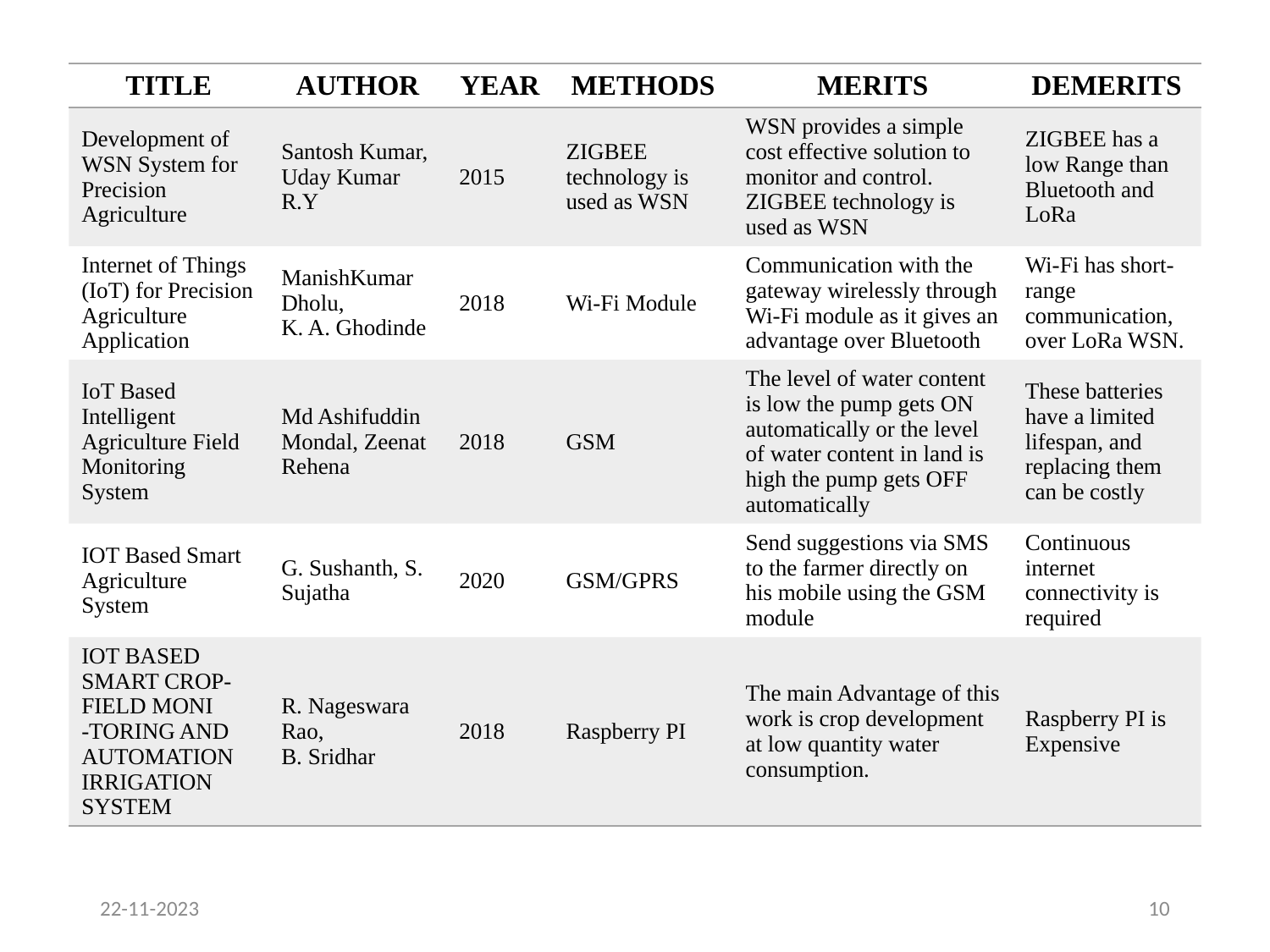

| TITLE | AUTHOR | YEAR | METHODS | MERITS | DEMERITS |
| --- | --- | --- | --- | --- | --- |
| Development of WSN System for Precision Agriculture | Santosh Kumar, Uday Kumar R.Y | 2015 | ZIGBEE technology is used as WSN | WSN provides a simple cost effective solution to monitor and control. ZIGBEE technology is used as WSN | ZIGBEE has a low Range than Bluetooth and LoRa |
| Internet of Things (IoT) for Precision Agriculture Application | ManishKumar Dholu, K. A. Ghodinde | 2018 | Wi-Fi Module | Communication with the gateway wirelessly through Wi-Fi module as it gives an advantage over Bluetooth | Wi-Fi has short-range communication, over LoRa WSN. |
| IoT Based Intelligent Agriculture Field Monitoring System | Md Ashifuddin Mondal, Zeenat Rehena | 2018 | GSM | The level of water content is low the pump gets ON automatically or the level of water content in land is high the pump gets OFF automatically | These batteries have a limited lifespan, and replacing them can be costly |
| IOT Based Smart Agriculture System | G. Sushanth, S. Sujatha | 2020 | GSM/GPRS | Send suggestions via SMS to the farmer directly on his mobile using the GSM module | Continuous internet connectivity is required |
| IOT BASED SMART CROP-FIELD MONI -TORING AND AUTOMATION IRRIGATION SYSTEM | R. Nageswara Rao, B. Sridhar | 2018 | Raspberry PI | The main Advantage of this work is crop development at low quantity water consumption. | Raspberry PI is Expensive |
22-11-2023
10